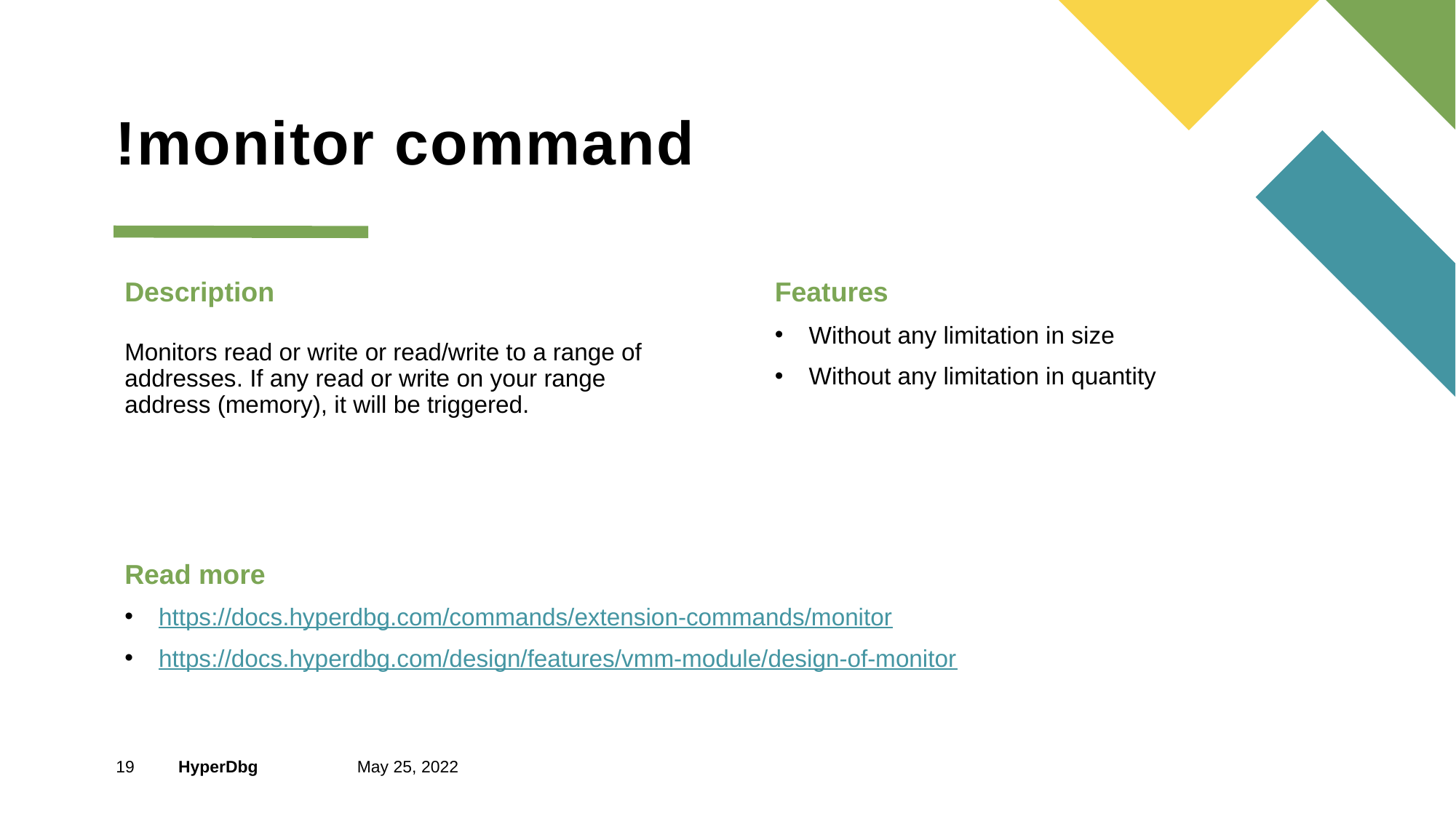

# !monitor command
Description
Features
Without any limitation in size
Without any limitation in quantity
Monitors read or write or read/write to a range of addresses. If any read or write on your range address (memory), it will be triggered.
Read more
https://docs.hyperdbg.com/commands/extension-commands/monitor
https://docs.hyperdbg.com/design/features/vmm-module/design-of-monitor

19
HyperDbg
May 25, 2022